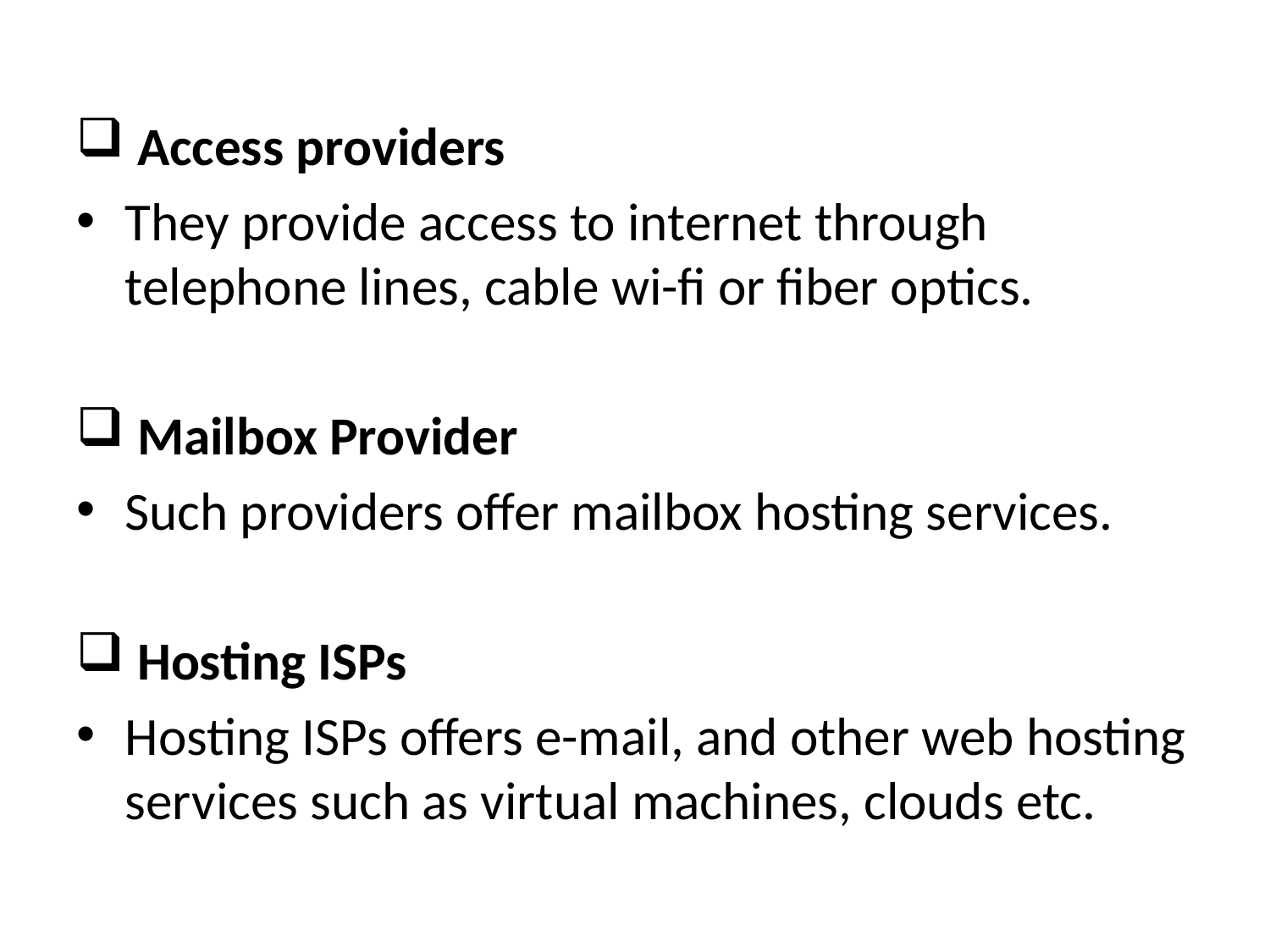

#
 Access providers
They provide access to internet through telephone lines, cable wi-fi or fiber optics.

 Mailbox Provider
Such providers offer mailbox hosting services.

 Hosting ISPs
Hosting ISPs offers e-mail, and other web hosting services such as virtual machines, clouds etc.